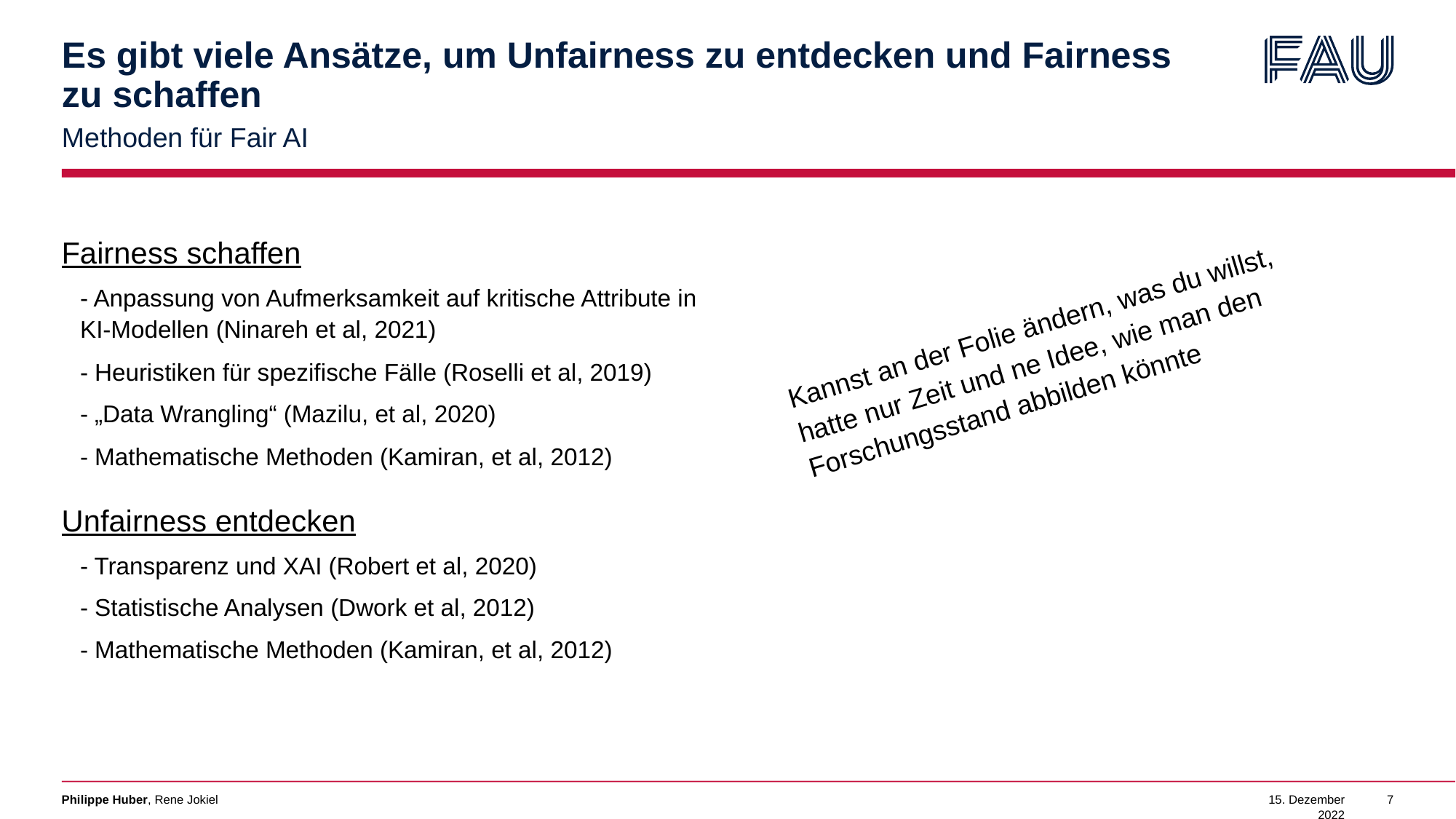

# Es gibt viele Ansätze, um Unfairness zu entdecken und Fairness zu schaffen
Methoden für Fair AI
Fairness schaffen
- Anpassung von Aufmerksamkeit auf kritische Attribute in KI-Modellen (Ninareh et al, 2021)
Kannst an der Folie ändern, was du willst, hatte nur Zeit und ne Idee, wie man den Forschungsstand abbilden könnte
- Heuristiken für spezifische Fälle (Roselli et al, 2019)
- „Data Wrangling“ (Mazilu, et al, 2020)
- Mathematische Methoden (Kamiran, et al, 2012)
Unfairness entdecken
- Transparenz und XAI (Robert et al, 2020)
- Statistische Analysen (Dwork et al, 2012)
- Mathematische Methoden (Kamiran, et al, 2012)

Philippe Huber, Rene Jokiel
15. Dezember 2022
7